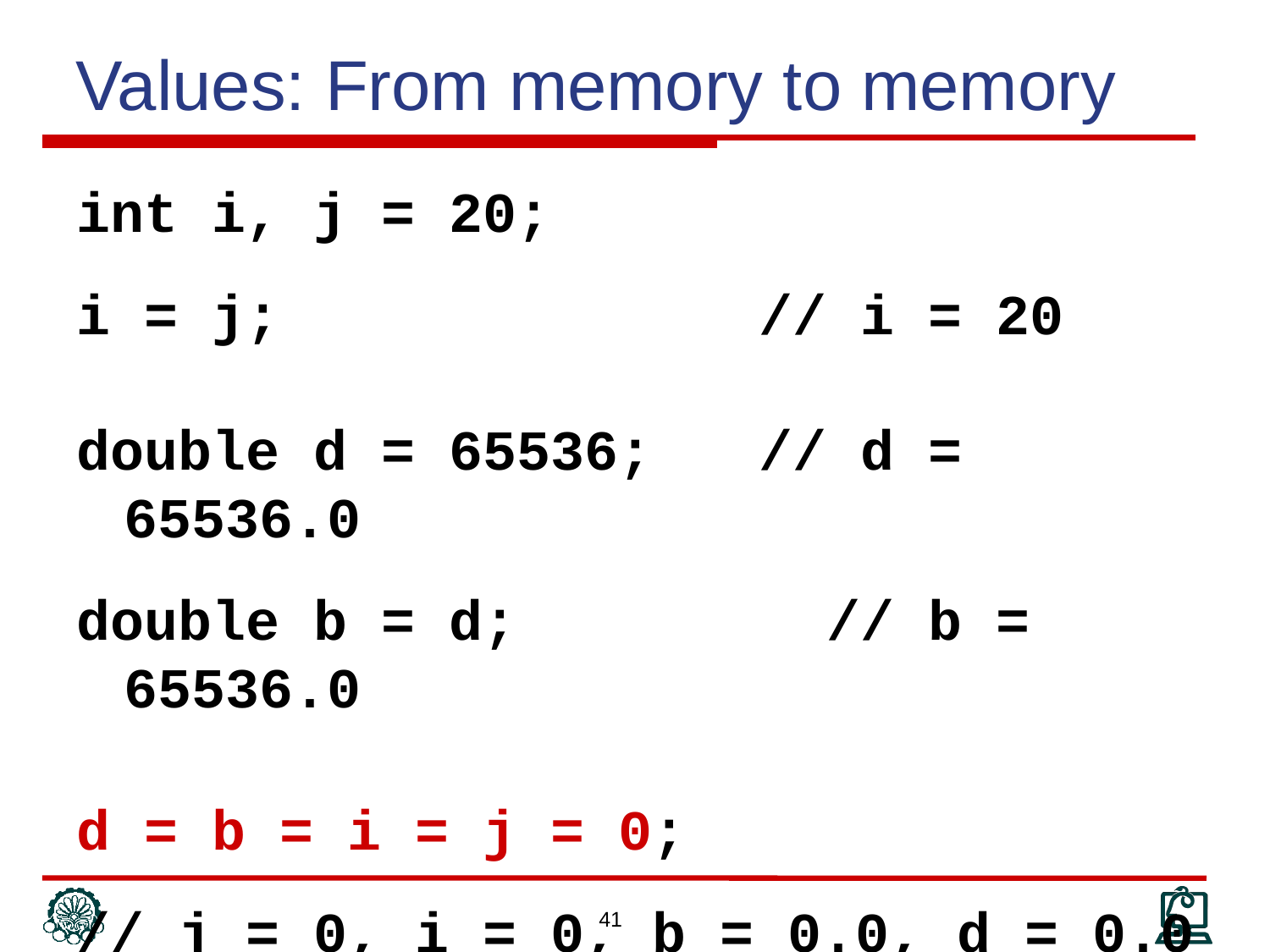

Values: From memory to memory
int i, j = 20;
i = j;				// i = 20

double d = 65536;	// d = 65536.0
double b = d; 		  // b = 65536.0

d = b = i = j = 0;
// j = 0, i = 0, b = 0.0, d = 0.0
41